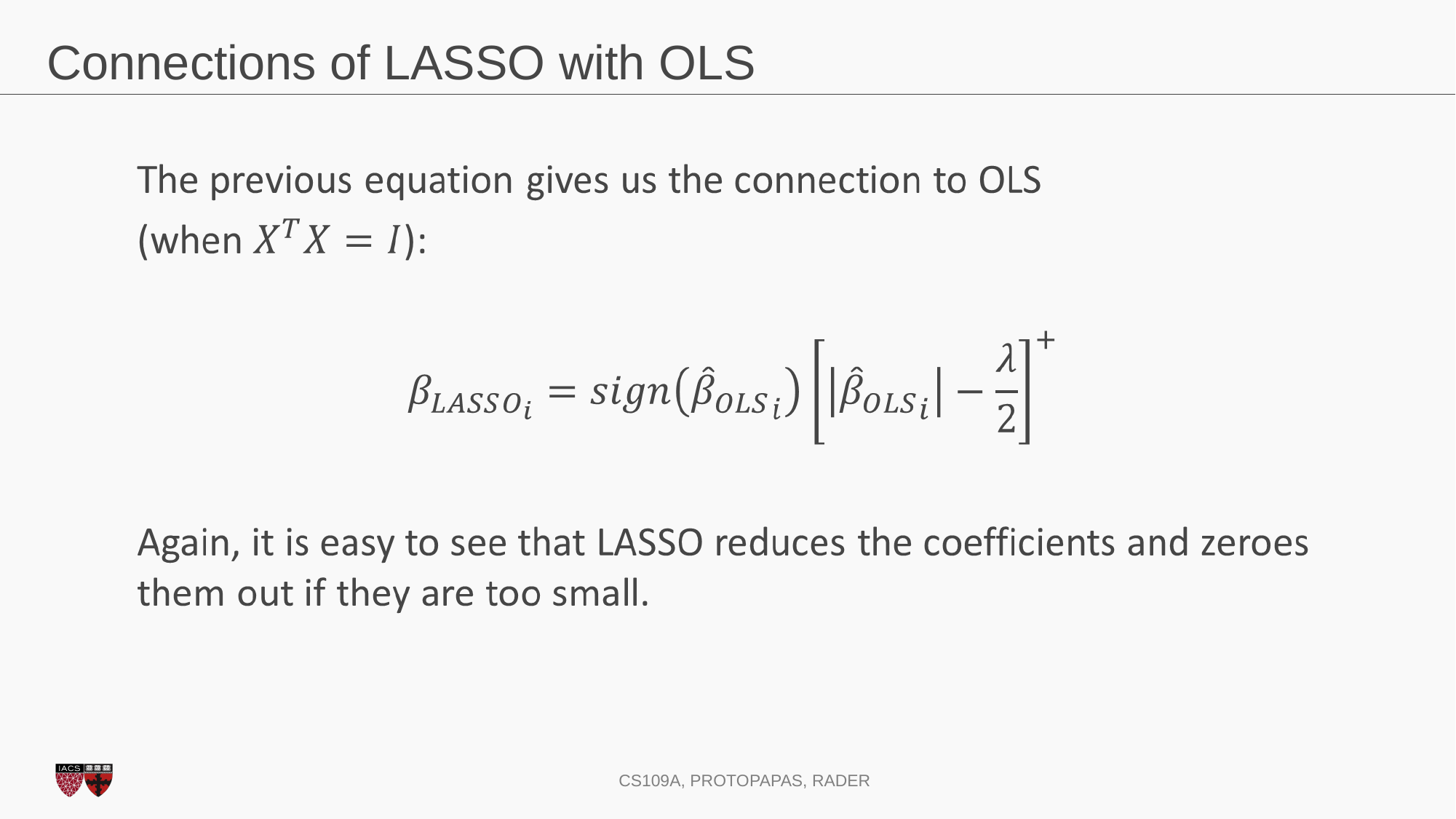

# Connections of LASSO with OLS

35